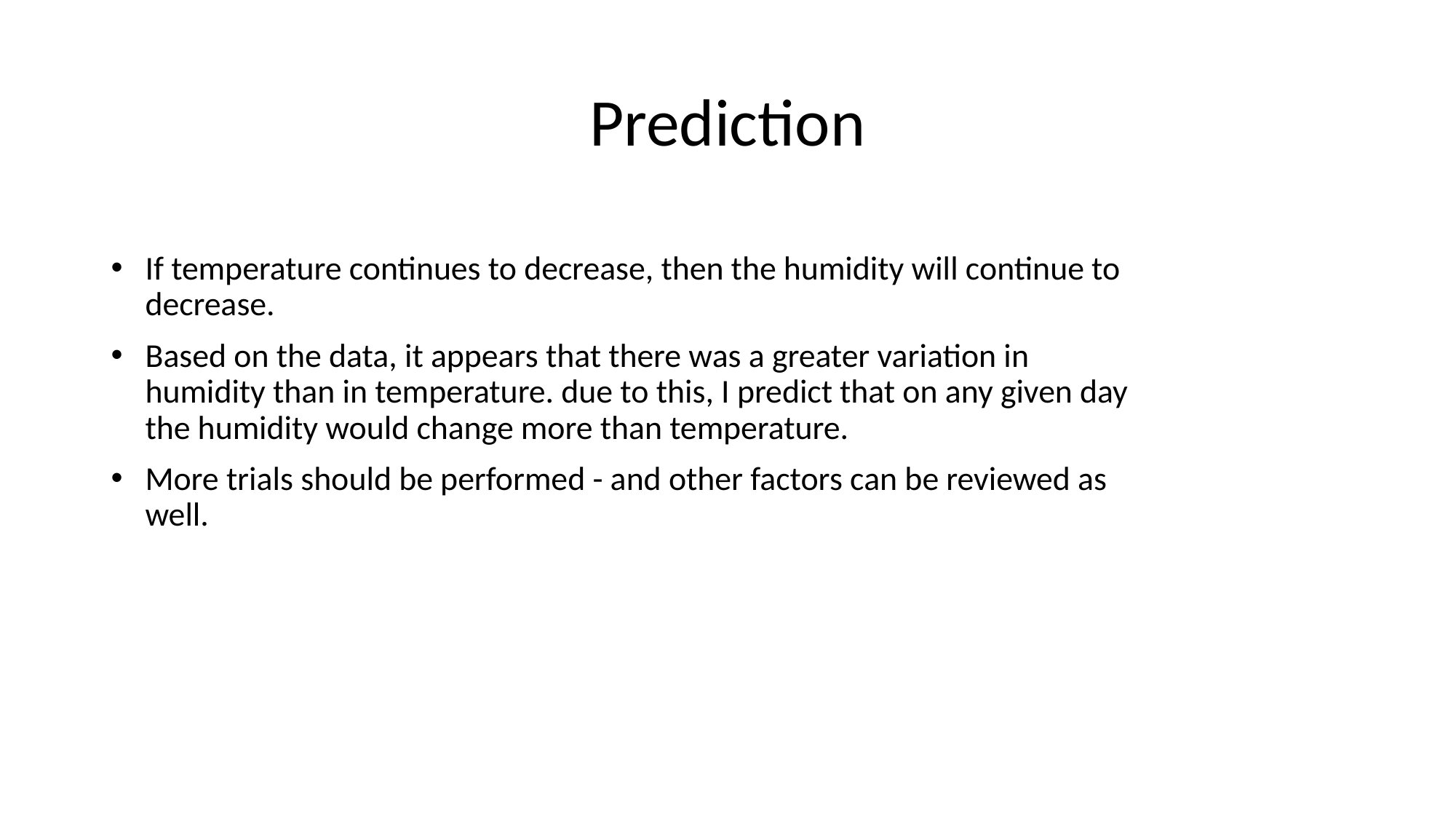

# Prediction
If temperature continues to decrease, then the humidity will continue to decrease.
Based on the data, it appears that there was a greater variation in humidity than in temperature. due to this, I predict that on any given day the humidity would change more than temperature.
More trials should be performed - and other factors can be reviewed as well.